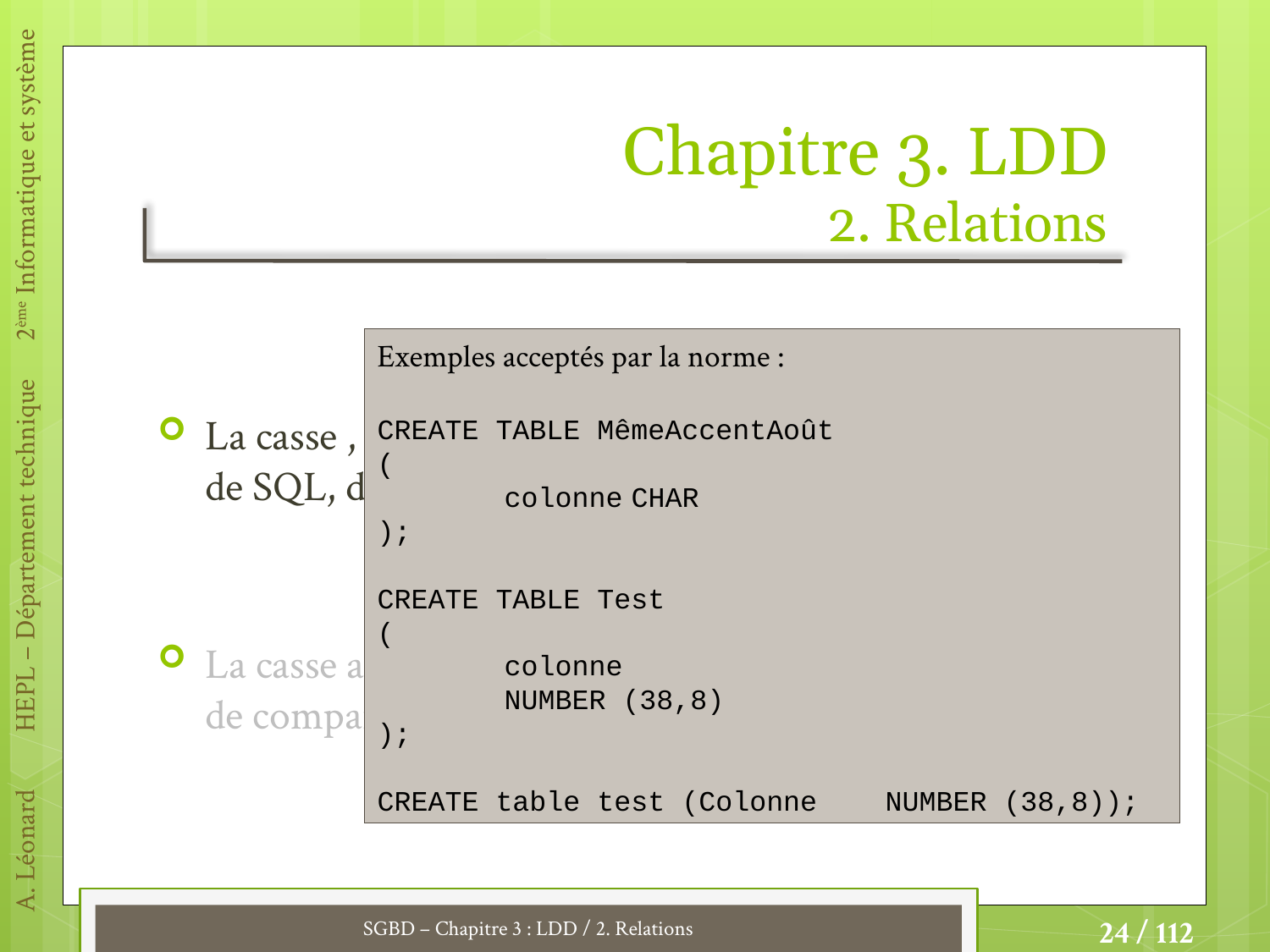

# Chapitre 3. LDD 2. Relations
La casse , n'a pas d'importance au niveau des mots-clés de SQL, des noms de tables, colonnes, index, etc.

La casse a une incidence majeure dans les expressions de comparaison entre colonnes et valeurs
Exemples acceptés par la norme :

CREATE TABLE MêmeAccentAoût
(
	colonne	CHAR
);

CREATE TABLE Test
(
	colonne
	NUMBER (38,8)
);

CREATE table test (Colonne	NUMBER (38,8));
SGBD – Chapitre 3 : LDD / 2. Relations